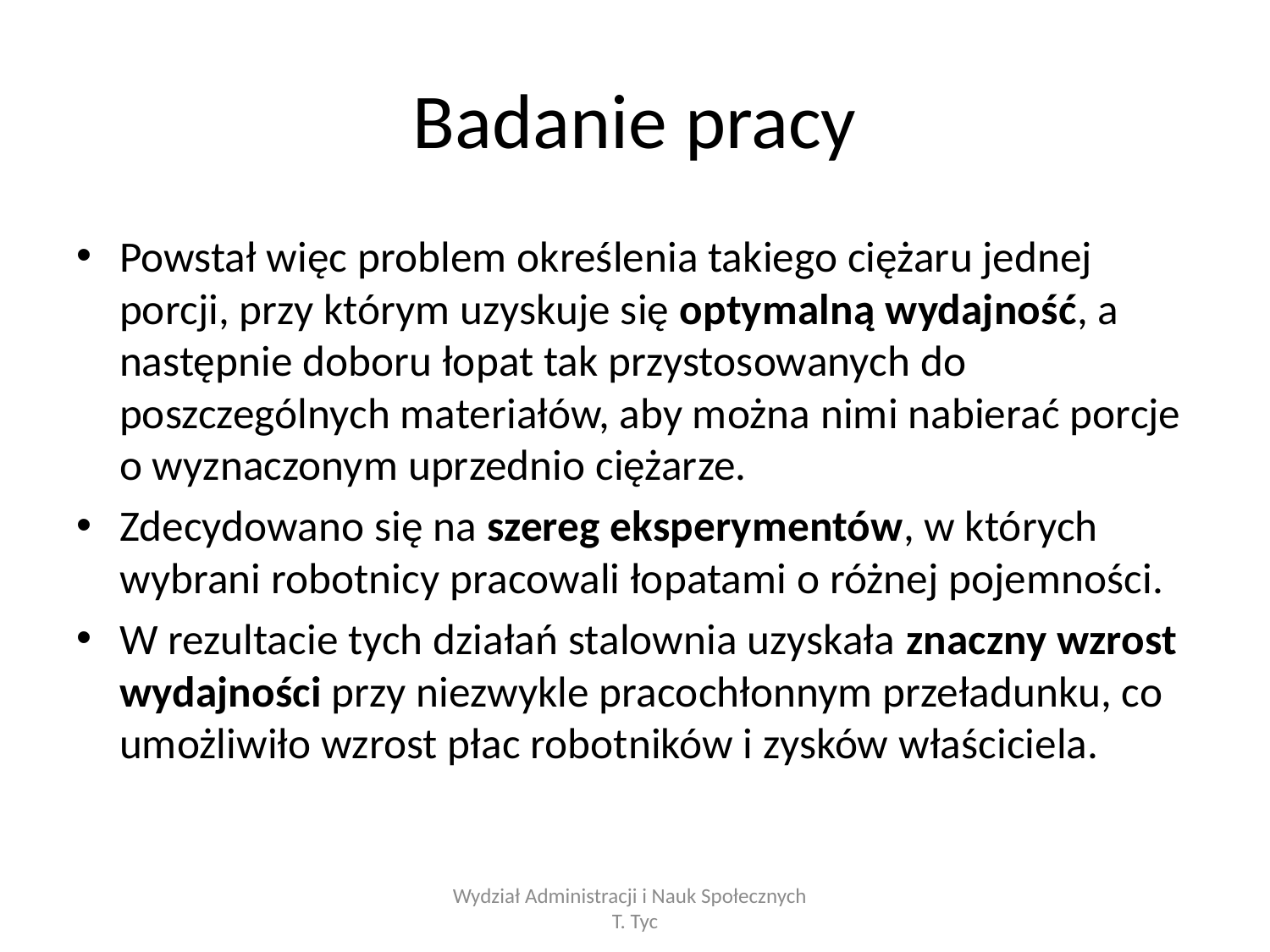

# Badanie pracy
Powstał więc problem określenia takiego ciężaru jednej porcji, przy którym uzyskuje się optymalną wydajność, a następnie doboru łopat tak przystosowanych do poszczególnych materiałów, aby można nimi nabierać porcje o wyznaczonym uprzednio ciężarze.
Zdecydowano się na szereg eksperymentów, w których wybrani robotnicy pracowali łopatami o różnej pojemności.
W rezultacie tych działań stalownia uzyskała znaczny wzrost wydajności przy niezwykle pracochłonnym przeładunku, co umożliwiło wzrost płac robotników i zysków właściciela.
Wydział Administracji i Nauk Społecznych   T. Tyc